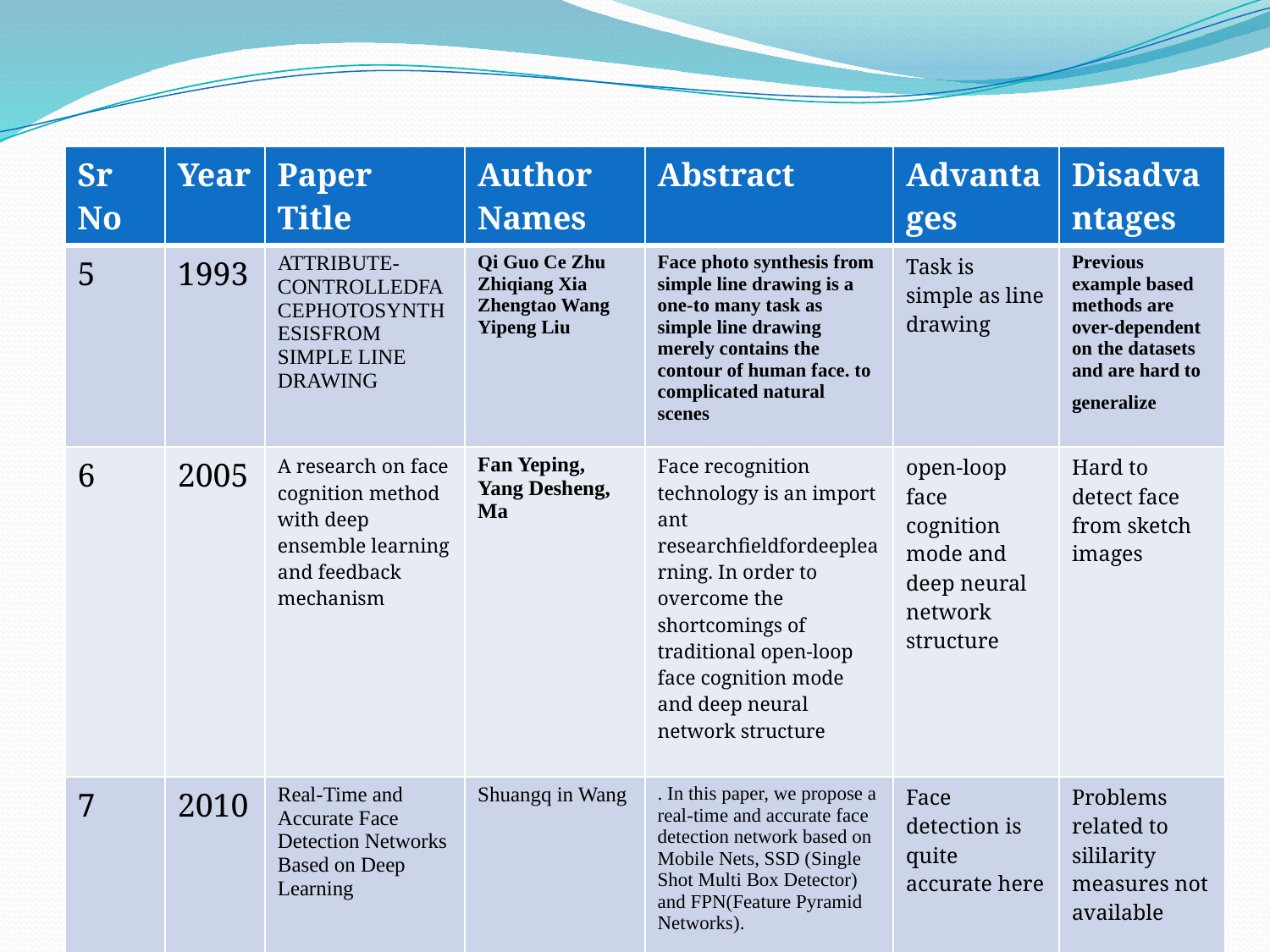

| Sr No | Year | Paper Title | Author Names | Abstract | Advantages | Disadvantages |
| --- | --- | --- | --- | --- | --- | --- |
| 5 | 1993 | ATTRIBUTE-CONTROLLEDFACEPHOTOSYNTHESISFROM SIMPLE LINE DRAWING | Qi Guo Ce Zhu Zhiqiang Xia Zhengtao Wang Yipeng Liu | Face photo synthesis from simple line drawing is a one-to many task as simple line drawing merely contains the contour of human face. to complicated natural scenes | Task is simple as line drawing | Previous example based methods are over-dependent on the datasets and are hard to generalize |
| 6 | 2005 | A research on face cognition method with deep ensemble learning and feedback mechanism | Fan Yeping, Yang Desheng, Ma | Face recognition technology is an import ant researchfieldfordeeplearning. In order to overcome the shortcomings of traditional open-loop face cognition mode and deep neural network structure | open-loop face cognition mode and deep neural network structure | Hard to detect face from sketch images |
| 7 | 2010 | Real-Time and Accurate Face Detection Networks Based on Deep Learning | Shuangq in Wang | . In this paper, we propose a real-time and accurate face detection network based on Mobile Nets, SSD (Single Shot Multi Box Detector) and FPN(Feature Pyramid Networks). | Face detection is quite accurate here | Problems related to sililarity measures not available |
#